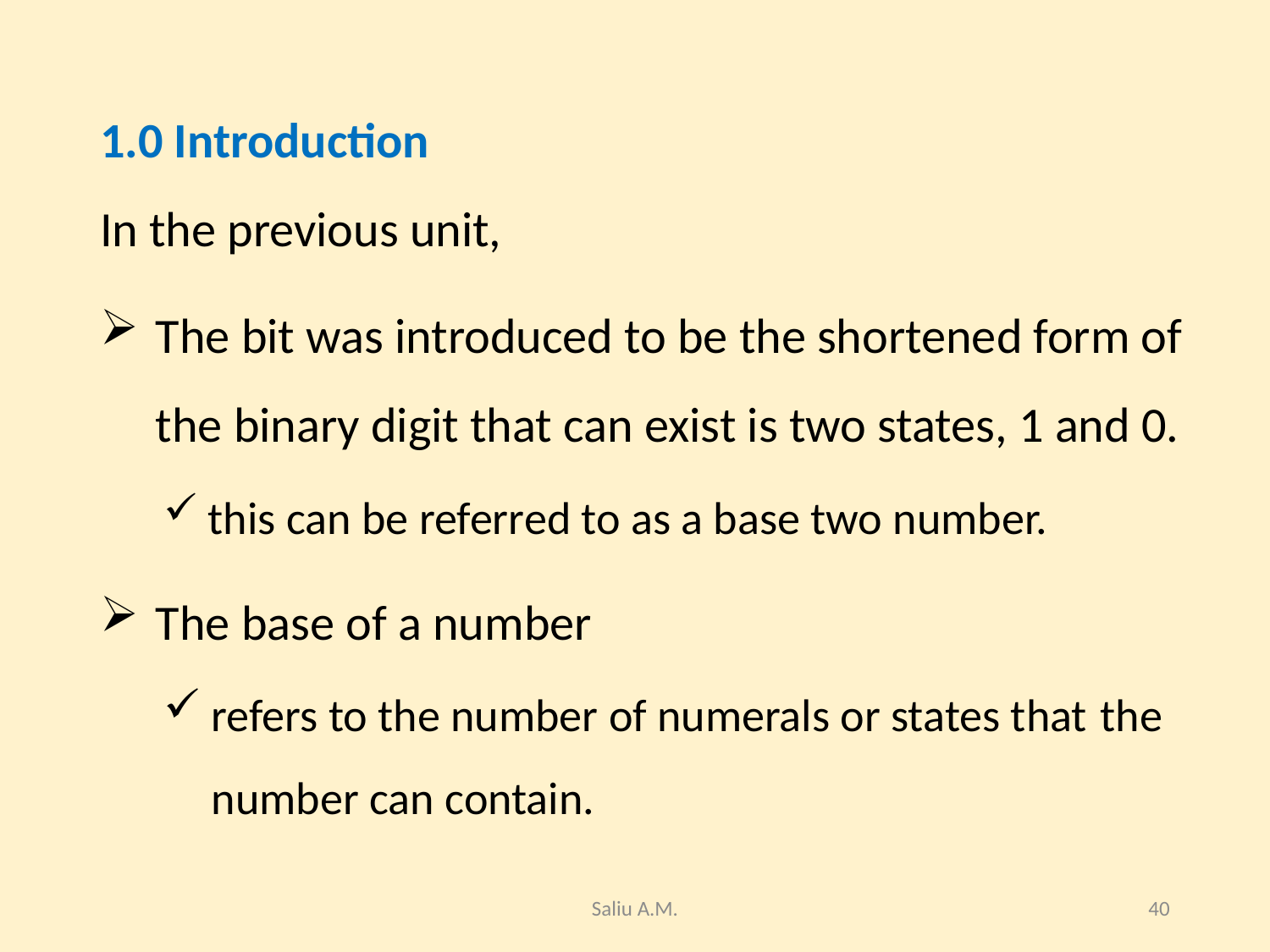

#
1.0 Introduction
In the previous unit,
The bit was introduced to be the shortened form of the binary digit that can exist is two states, 1 and 0.
 this can be referred to as a base two number.
The base of a number
refers to the number of numerals or states that 	the number can contain.
Saliu A.M.
40